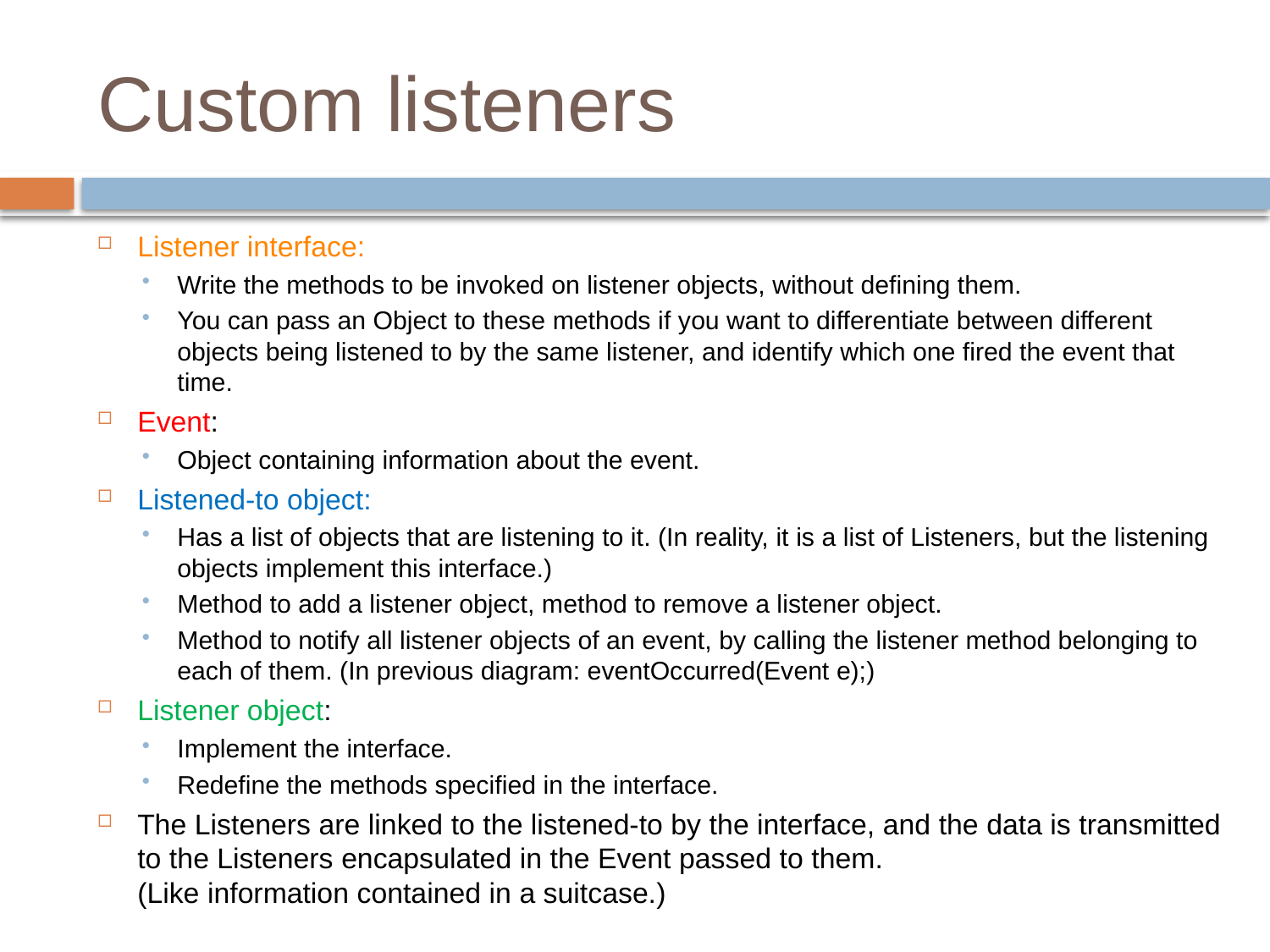

# Custom listeners
Listener interface:
Write the methods to be invoked on listener objects, without defining them.
You can pass an Object to these methods if you want to differentiate between different objects being listened to by the same listener, and identify which one fired the event that time.
Event:
Object containing information about the event.
Listened-to object:
Has a list of objects that are listening to it. (In reality, it is a list of Listeners, but the listening objects implement this interface.)
Method to add a listener object, method to remove a listener object.
Method to notify all listener objects of an event, by calling the listener method belonging to each of them. (In previous diagram: eventOccurred(Event e);)
Listener object:
Implement the interface.
Redefine the methods specified in the interface.
The Listeners are linked to the listened-to by the interface, and the data is transmitted to the Listeners encapsulated in the Event passed to them.
(Like information contained in a suitcase.)